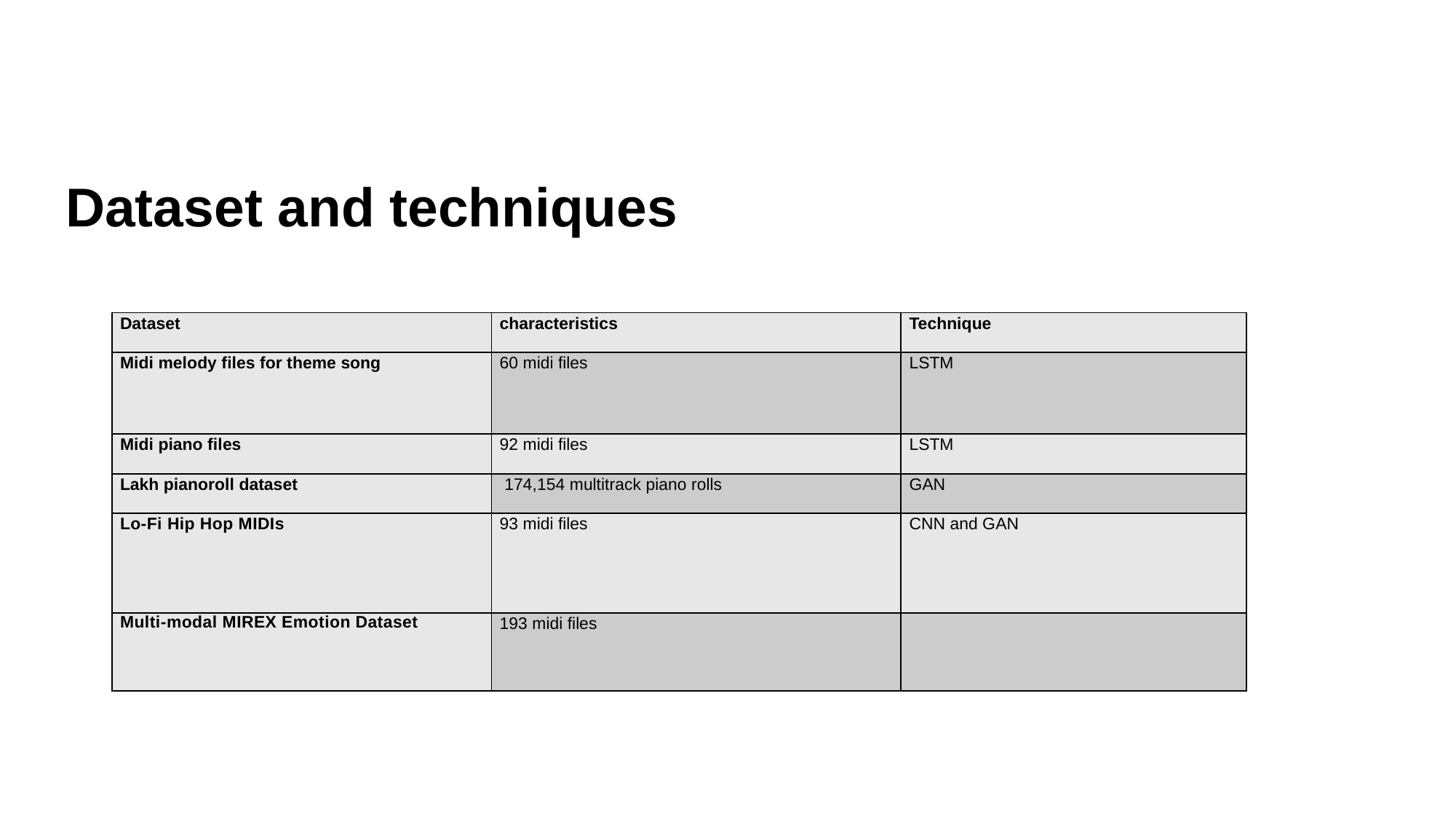

# Dataset and techniques
| Dataset | characteristics | Technique |
| --- | --- | --- |
| Midi melody files for theme song | 60 midi files | LSTM |
| Midi piano files | 92 midi files | LSTM |
| Lakh pianoroll dataset | 174,154 multitrack piano rolls | GAN |
| Lo-Fi Hip Hop MIDIs | 93 midi files | CNN and GAN |
| Multi-modal MIREX Emotion Dataset | 193 midi files |  |